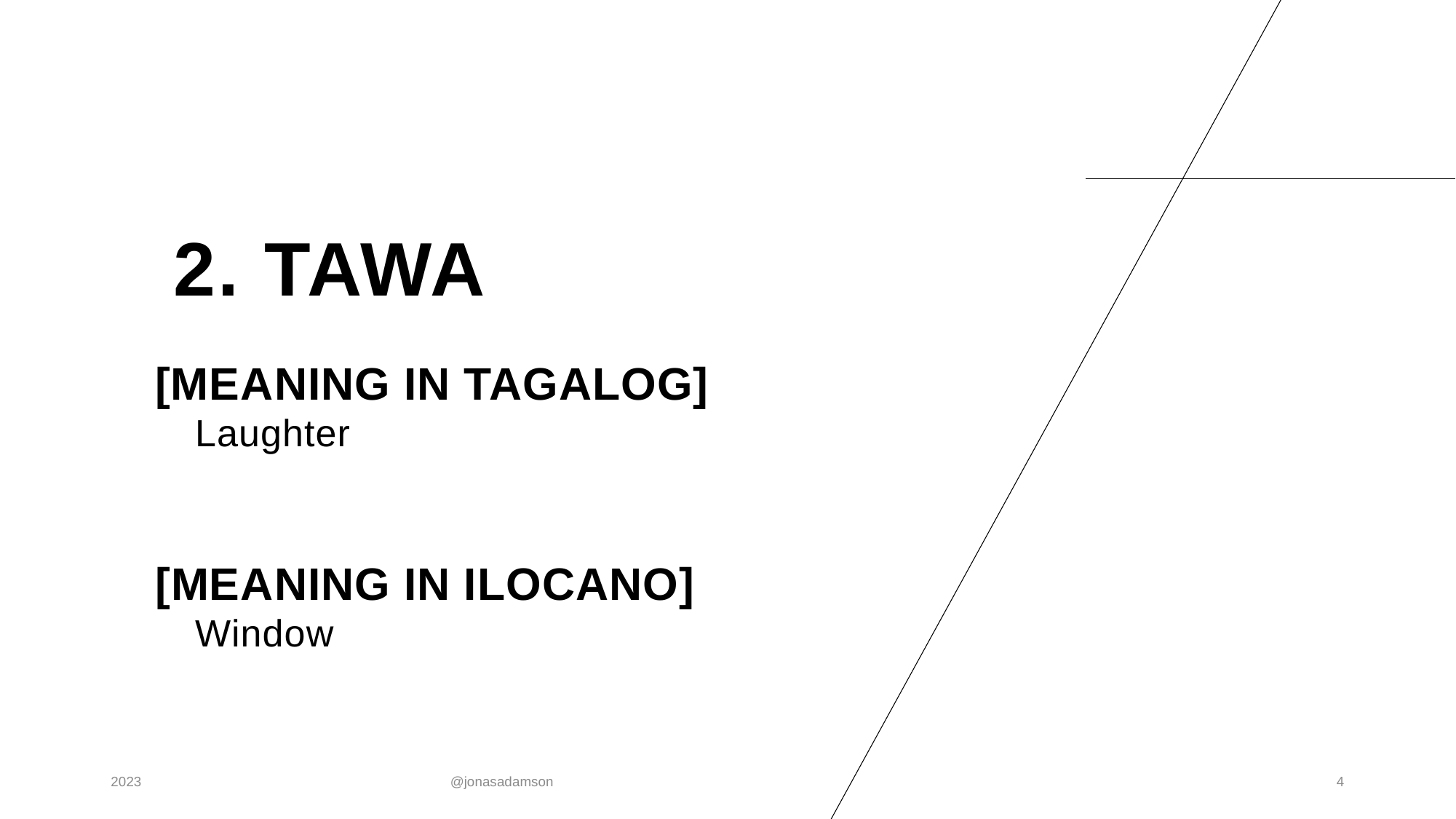

# 2. Tawa
[MEANING IN TAGALOG]
Laughter
[MEANING IN ILOCANO]
Window
2023
@jonasadamson
4